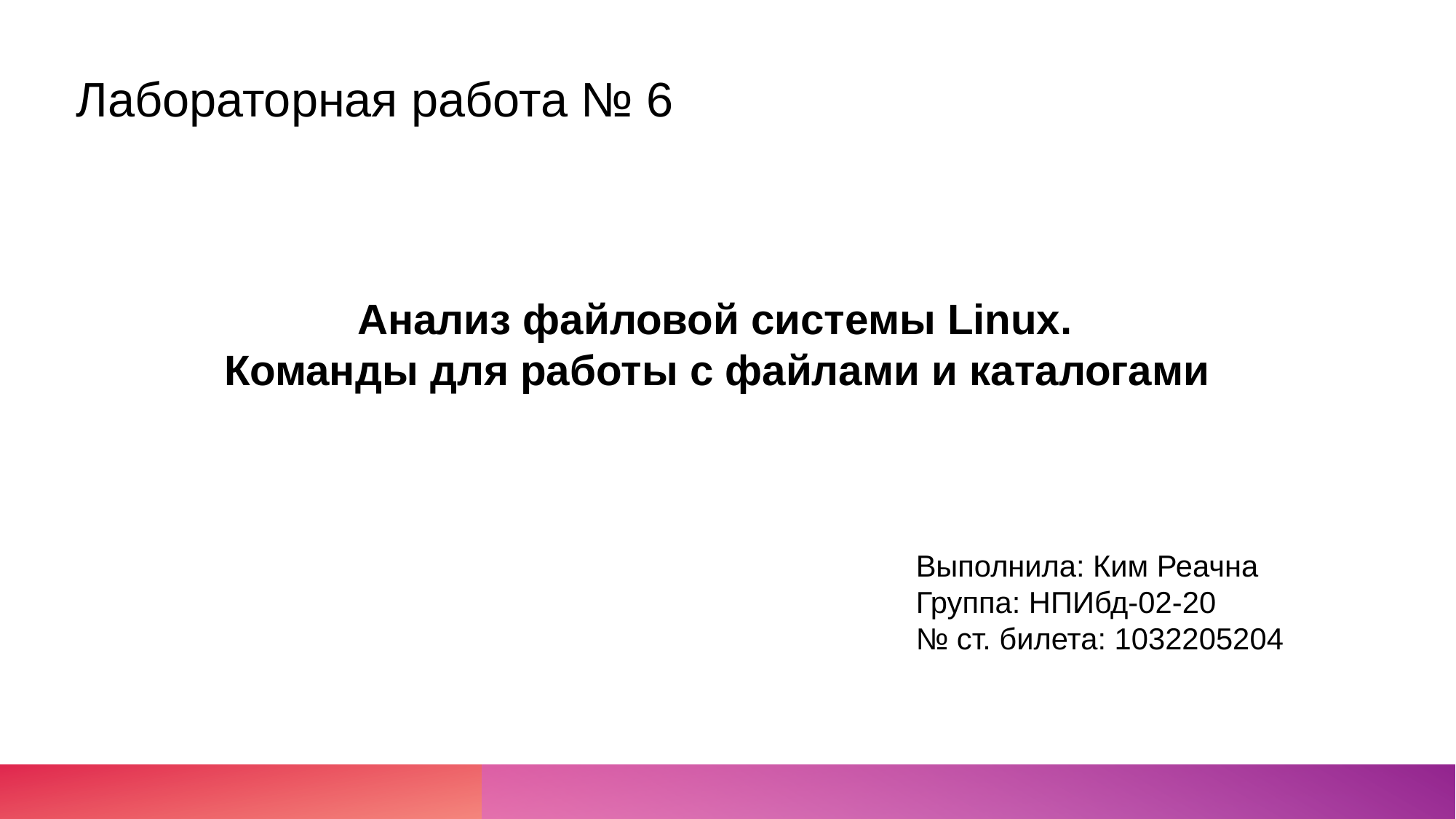

Лабораторная работа № 6
 Анализ файловой системы Linux.
Команды для работы с файлами и каталогами
Выполнила: Ким Реачна
Группа: НПИбд-02-20
№ ст. билета: 1032205204